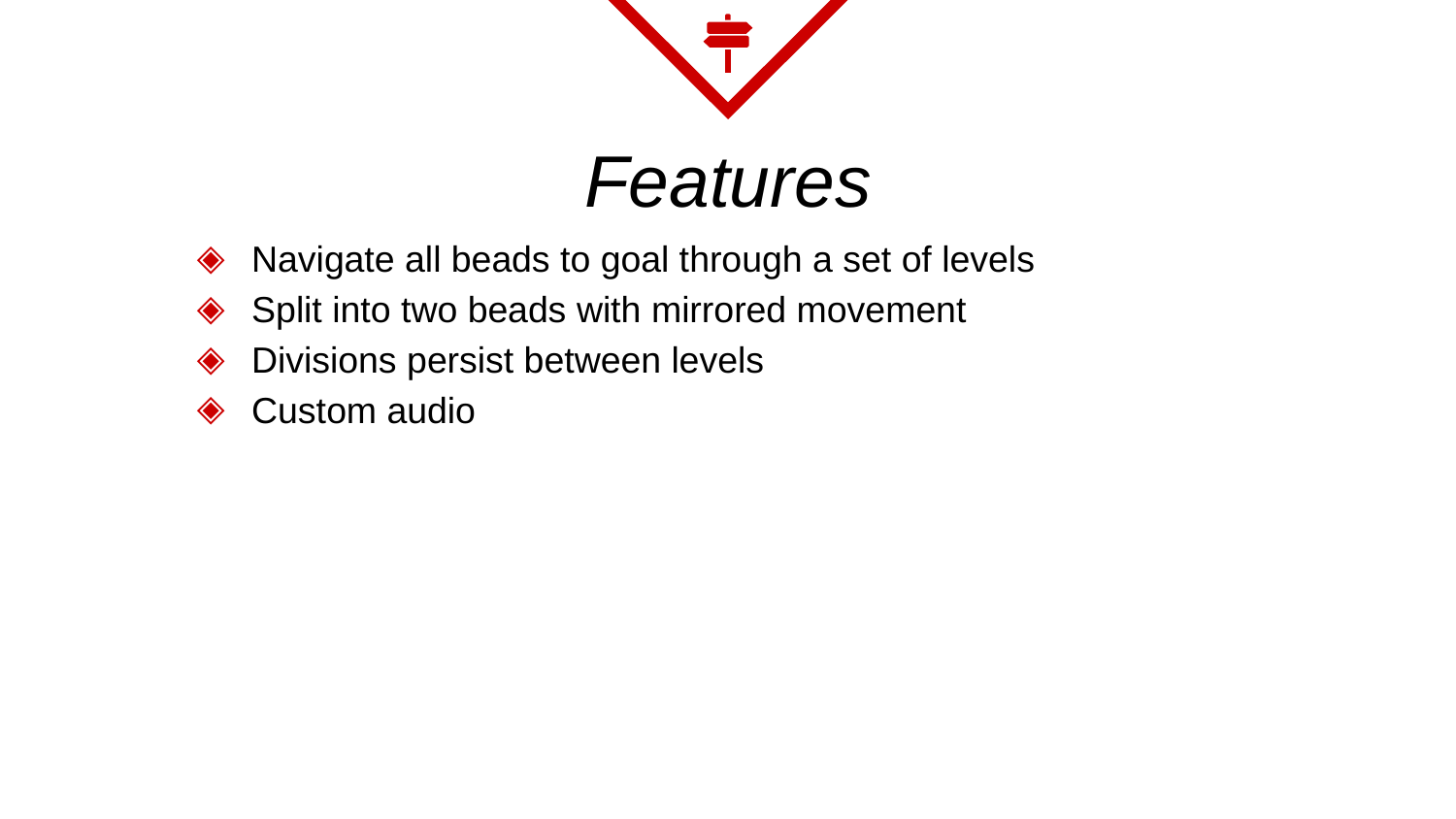

# Features
Navigate all beads to goal through a set of levels
Split into two beads with mirrored movement
Divisions persist between levels
Custom audio